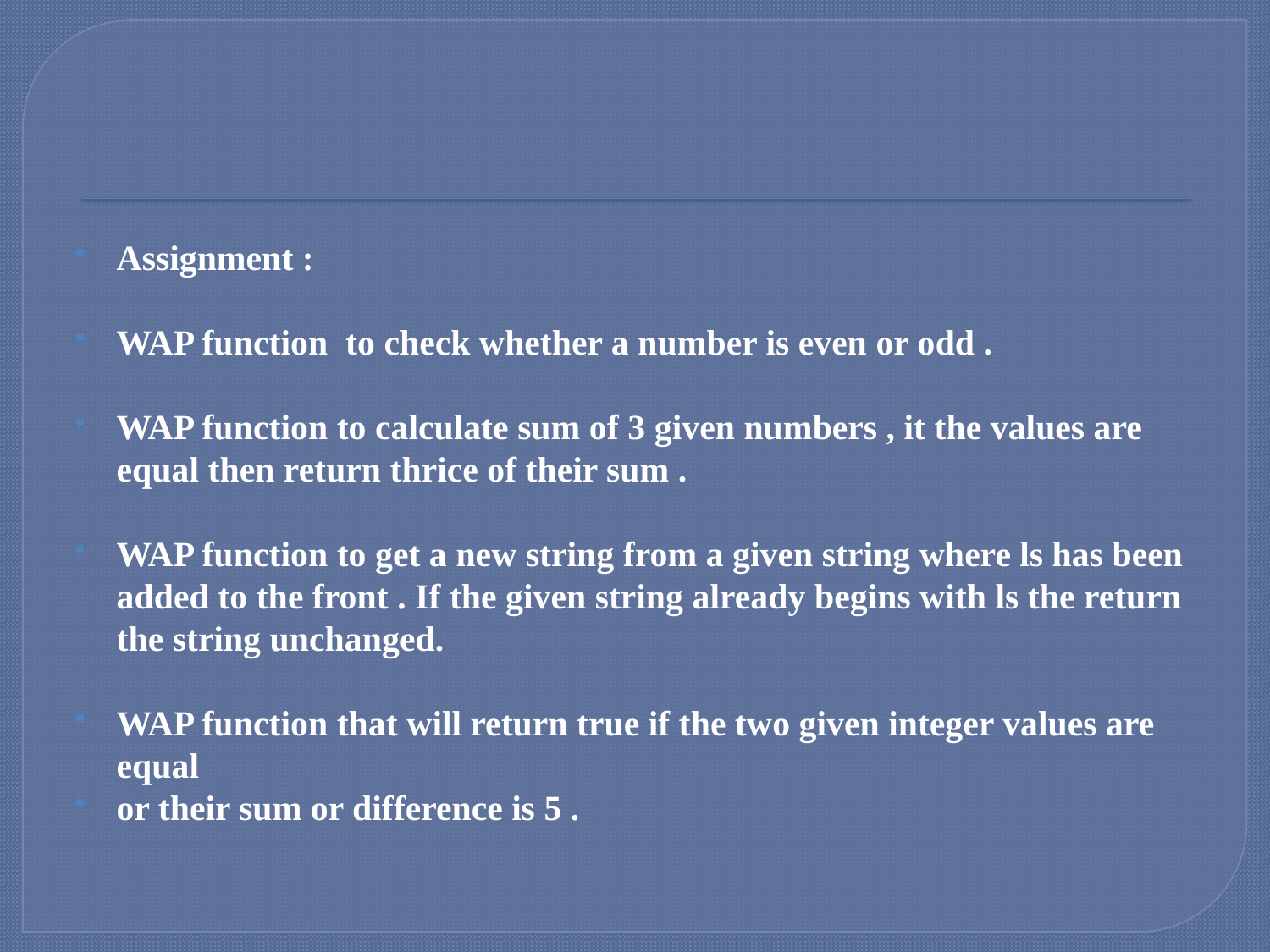

#
Assignment :

WAP function  to check whether a number is even or odd .

WAP function to calculate sum of 3 given numbers , it the values are equal then return thrice of their sum .

WAP function to get a new string from a given string where ls has been added to the front . If the given string already begins with ls the return the string unchanged.

WAP function that will return true if the two given integer values are equal
or their sum or difference is 5 .